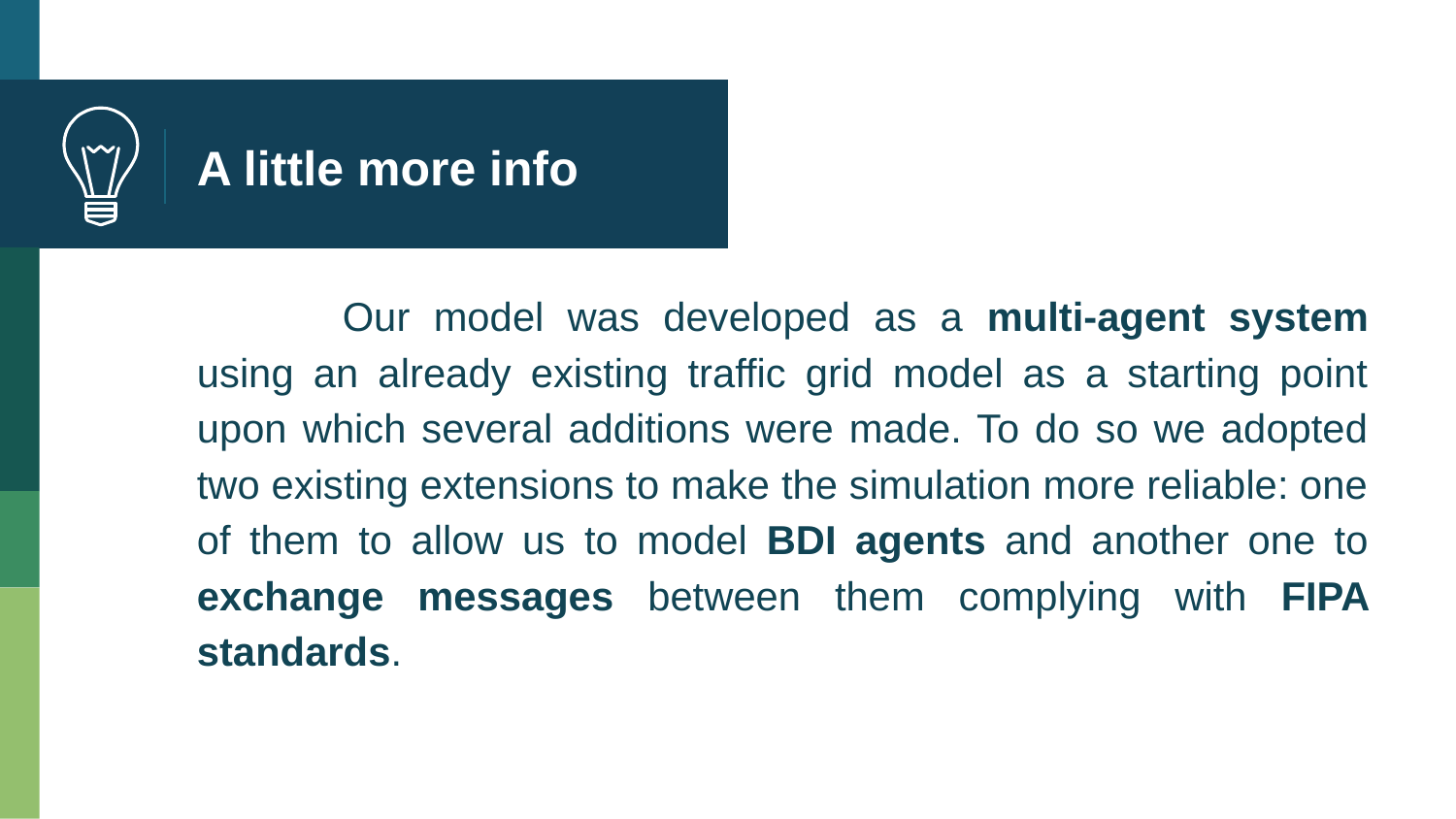

# A little more info

	Our model was developed as a multi-agent system using an already existing traffic grid model as a starting point upon which several additions were made. To do so we adopted two existing extensions to make the simulation more reliable: one of them to allow us to model BDI agents and another one to exchange messages between them complying with FIPA standards.